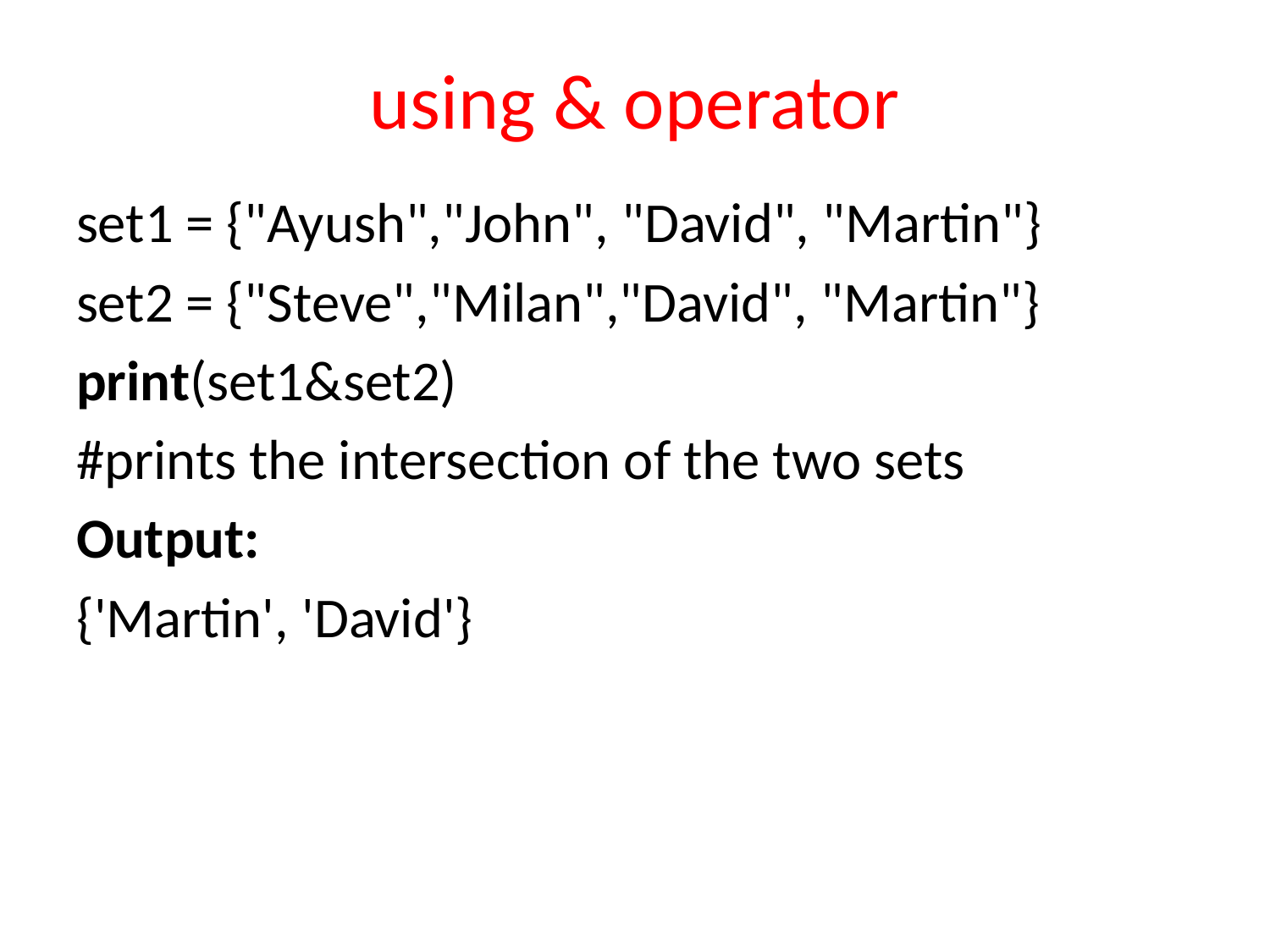

# using & operator
set1 = {"Ayush","John", "David", "Martin"}
set2 = {"Steve","Milan","David", "Martin"}
print(set1&set2)
#prints the intersection of the two sets
Output:
{'Martin', 'David'}